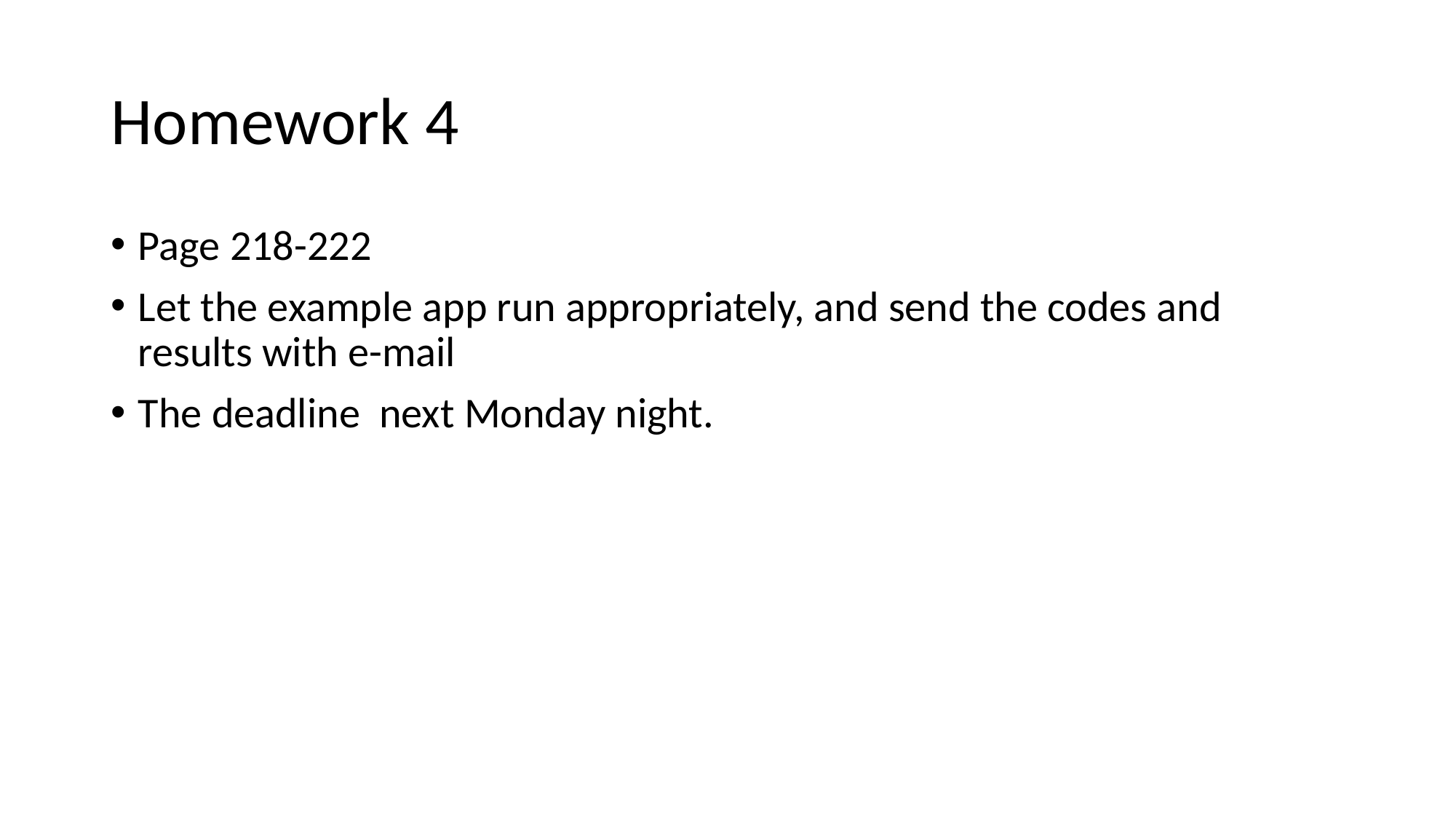

# Homework 4
Page 218-222
Let the example app run appropriately, and send the codes and results with e-mail
The deadline  next Monday night.